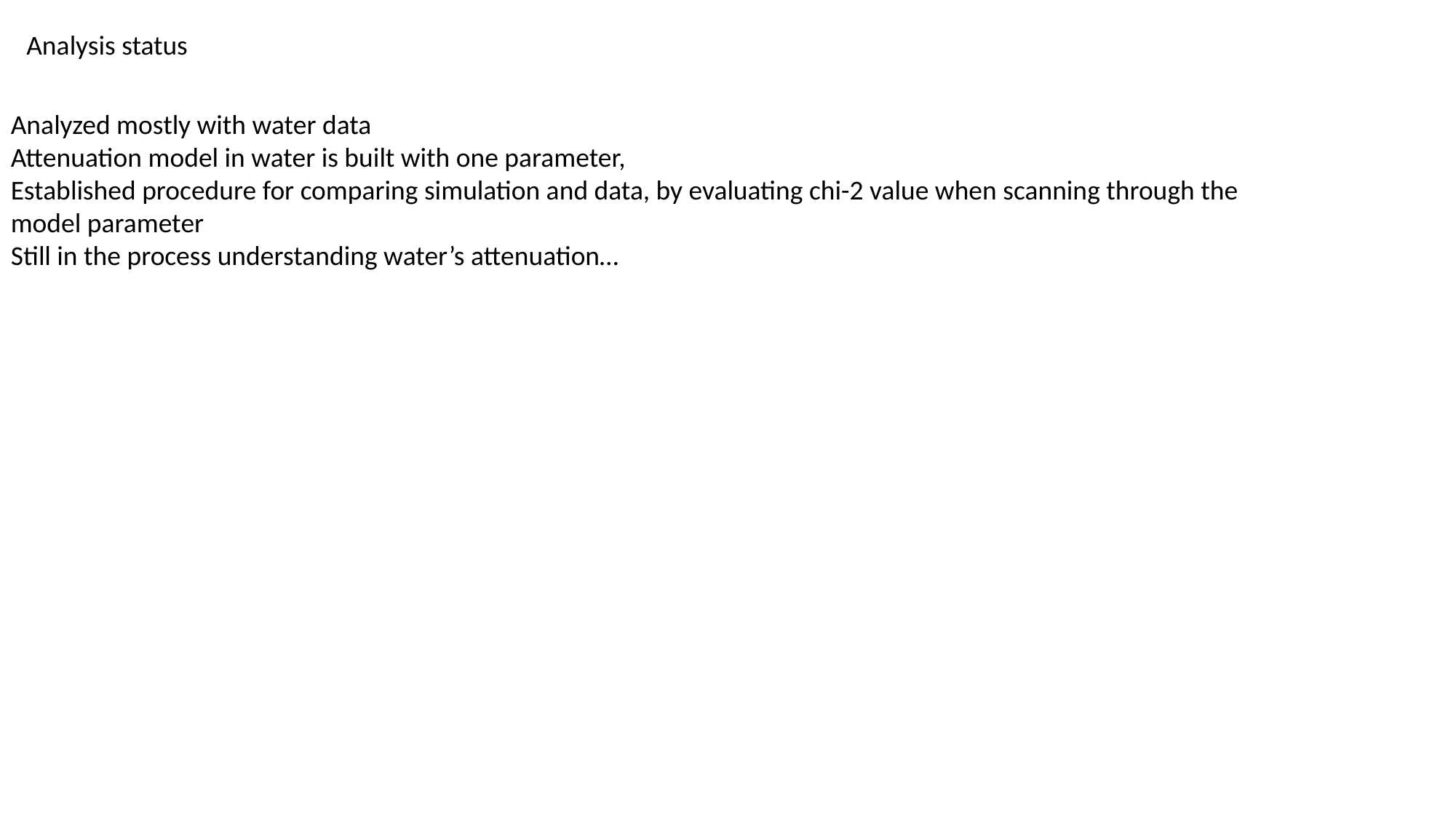

Analysis status
Analyzed mostly with water data
Attenuation model in water is built with one parameter,
Established procedure for comparing simulation and data, by evaluating chi-2 value when scanning through the model parameter
Still in the process understanding water’s attenuation…